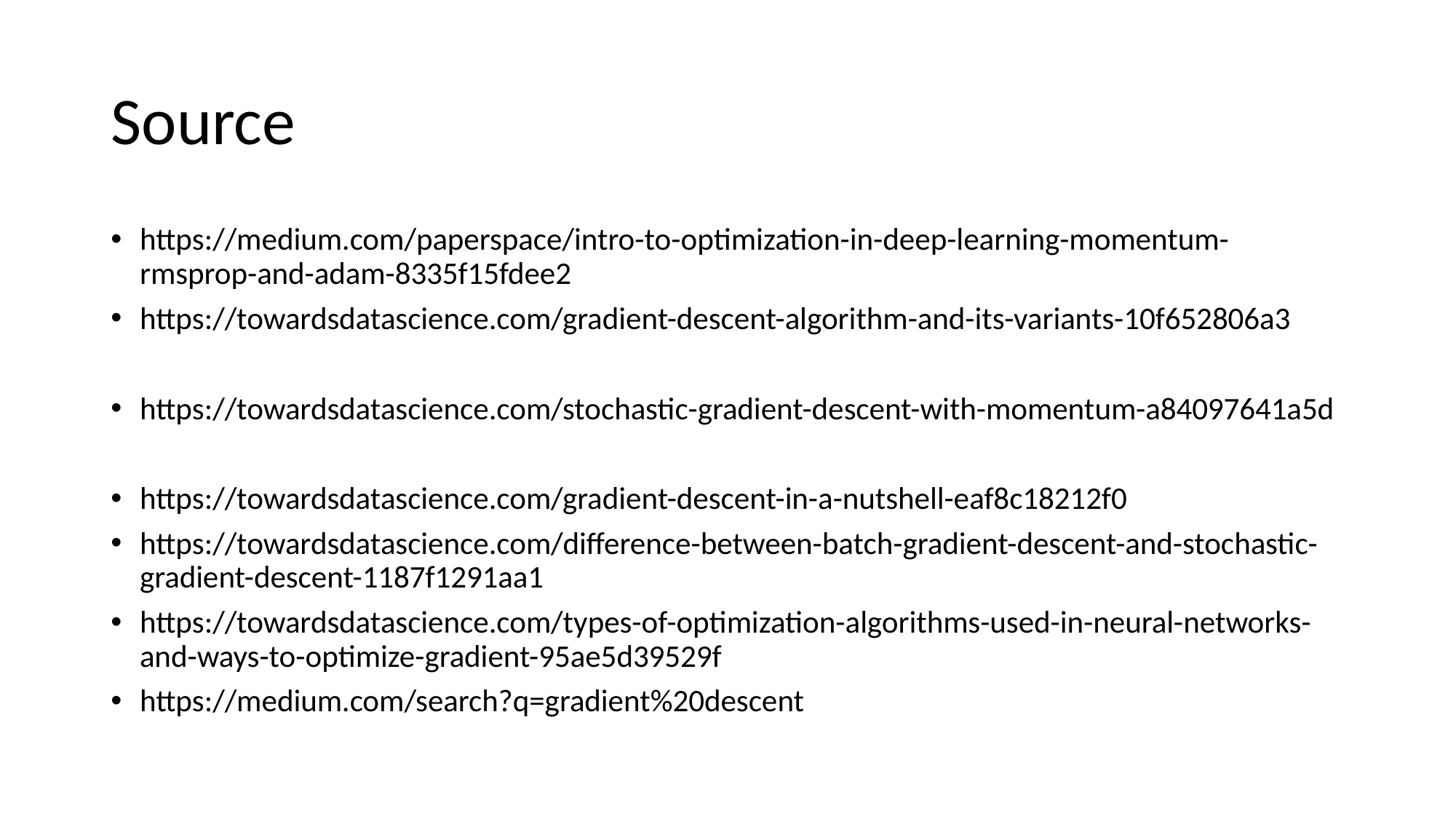

# Source
https://medium.com/paperspace/intro-to-optimization-in-deep-learning-momentum-rmsprop-and-adam-8335f15fdee2
https://towardsdatascience.com/gradient-descent-algorithm-and-its-variants-10f652806a3

https://towardsdatascience.com/stochastic-gradient-descent-with-momentum-a84097641a5d

https://towardsdatascience.com/gradient-descent-in-a-nutshell-eaf8c18212f0
https://towardsdatascience.com/difference-between-batch-gradient-descent-and-stochastic-gradient-descent-1187f1291aa1
https://towardsdatascience.com/types-of-optimization-algorithms-used-in-neural-networks-and-ways-to-optimize-gradient-95ae5d39529f
https://medium.com/search?q=gradient%20descent